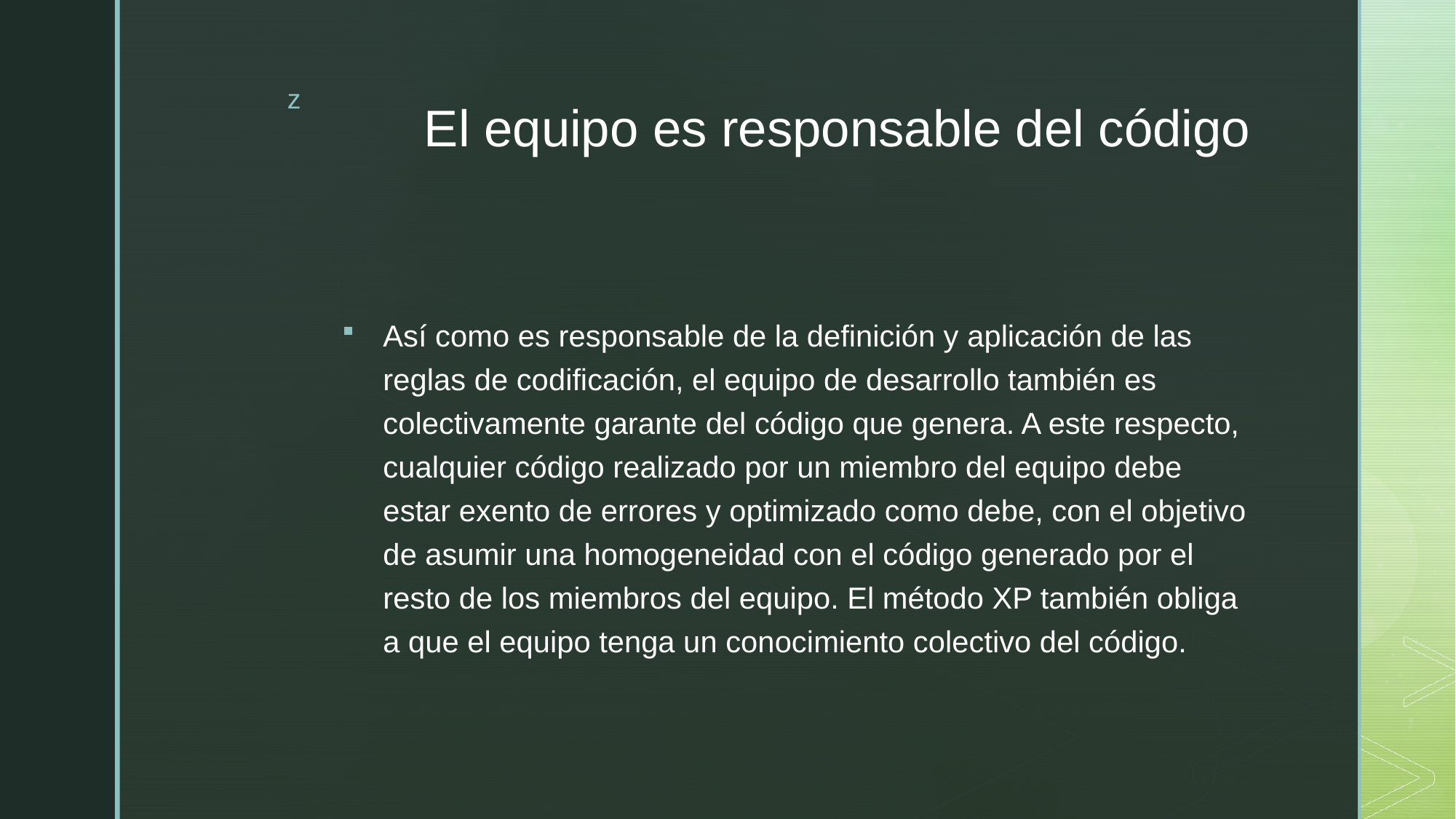

# El equipo es responsable del código
Así como es responsable de la definición y aplicación de las reglas de codificación, el equipo de desarrollo también es colectivamente garante del código que genera. A este respecto, cualquier código realizado por un miembro del equipo debe estar exento de errores y optimizado como debe, con el objetivo de asumir una homogeneidad con el código generado por el resto de los miembros del equipo. El método XP también obliga a que el equipo tenga un conocimiento colectivo del código.